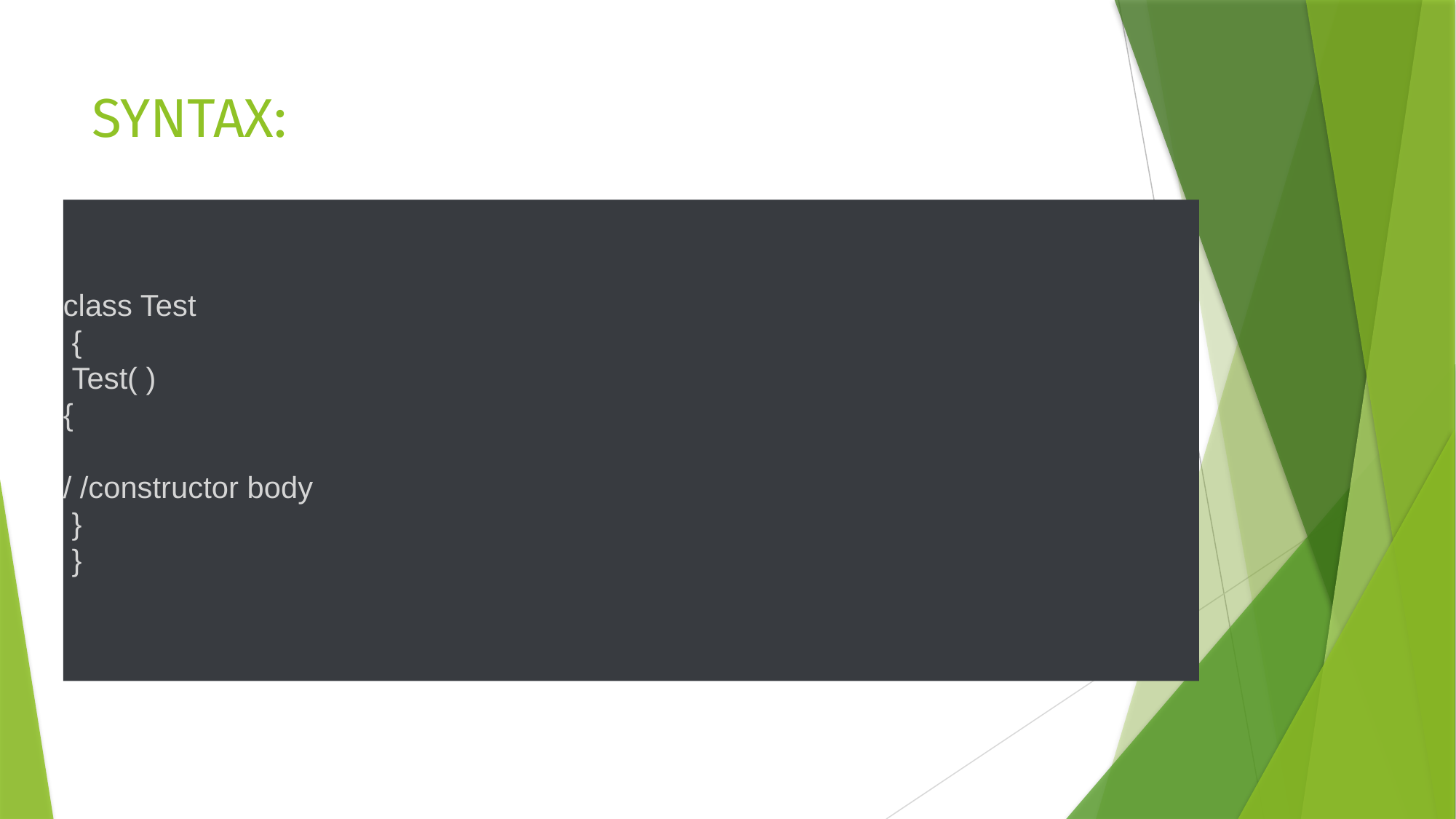

# SYNTAX:
class Test
 {
 Test( )
{

/ /constructor body
 }
 }